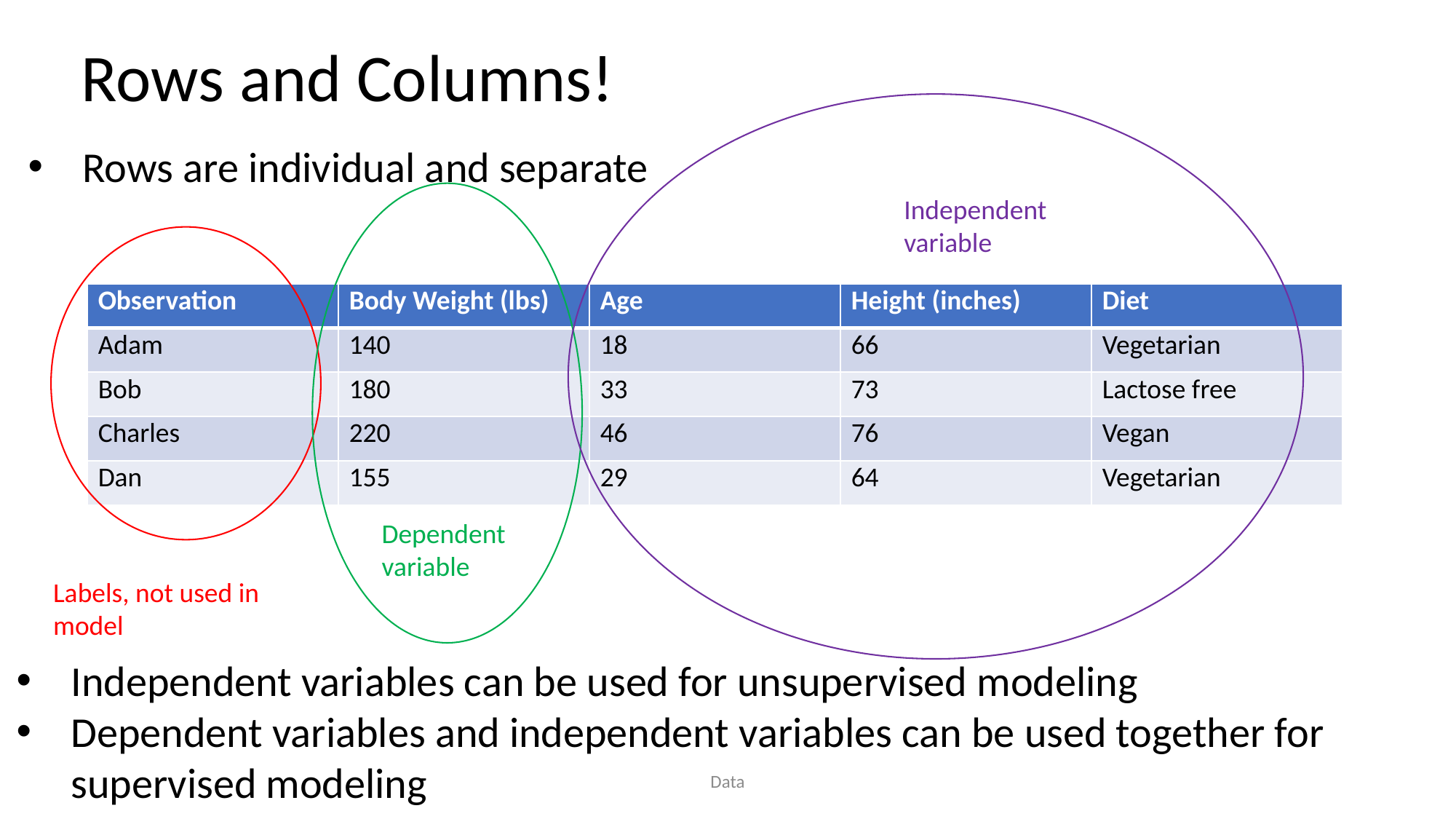

# Rows and Columns!

Rows are individual and separate

Independent variable

| Observation | Body Weight (lbs) | Age | Height (inches) | Diet |
| --- | --- | --- | --- | --- |
| Adam | 140 | 18 | 66 | Vegetarian |
| Bob | 180 | 33 | 73 | Lactose free |
| Charles | 220 | 46 | 76 | Vegan |
| Dan | 155 | 29 | 64 | Vegetarian |
Dependent variable
Labels, not used in model
Independent variables can be used for unsupervised modeling
Dependent variables and independent variables can be used together for supervised modeling
Data